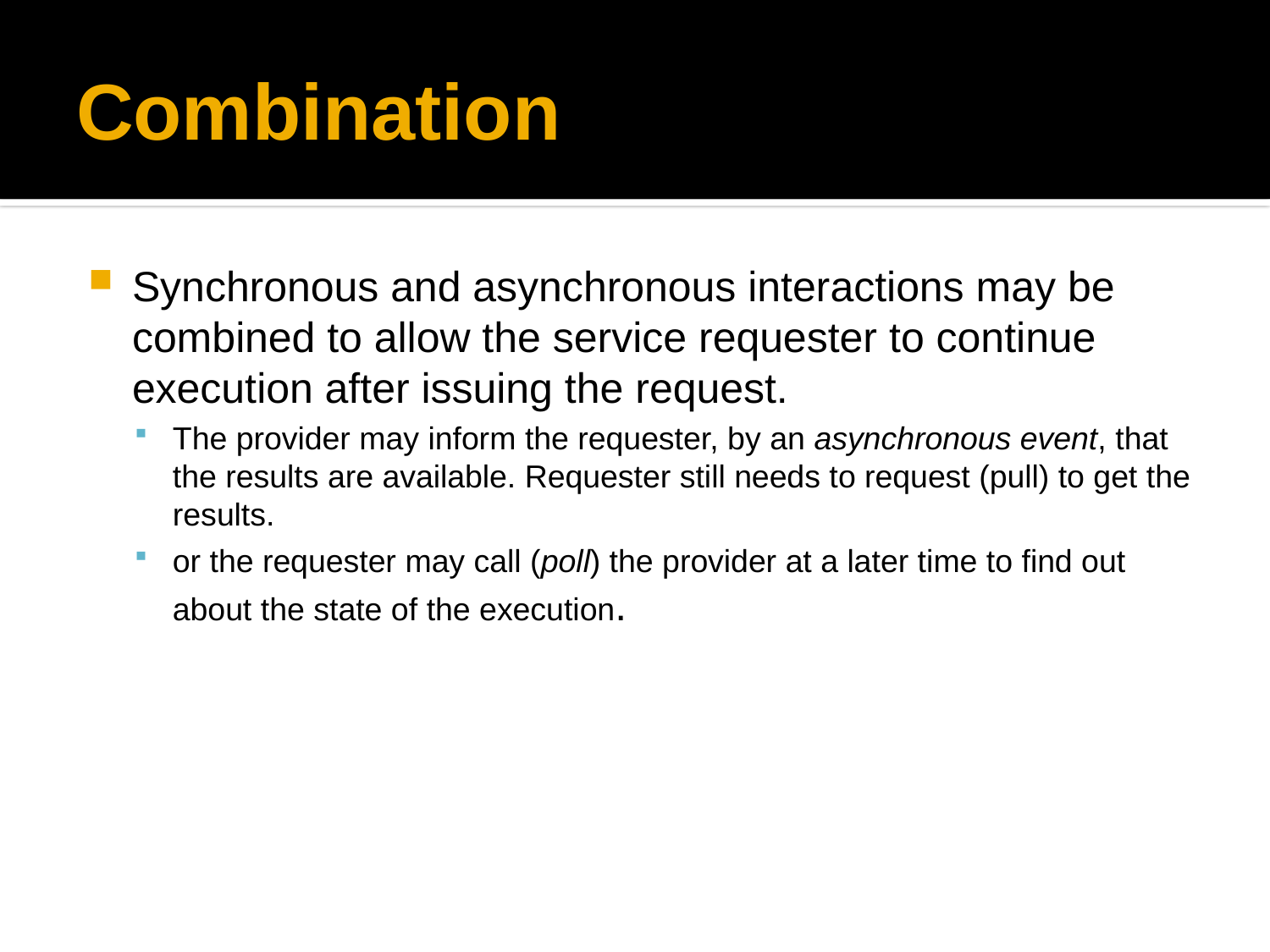

# Combination
Synchronous and asynchronous interactions may be combined to allow the service requester to continue execution after issuing the request.
The provider may inform the requester, by an asynchronous event, that the results are available. Requester still needs to request (pull) to get the results.
or the requester may call (poll) the provider at a later time to find out about the state of the execution.